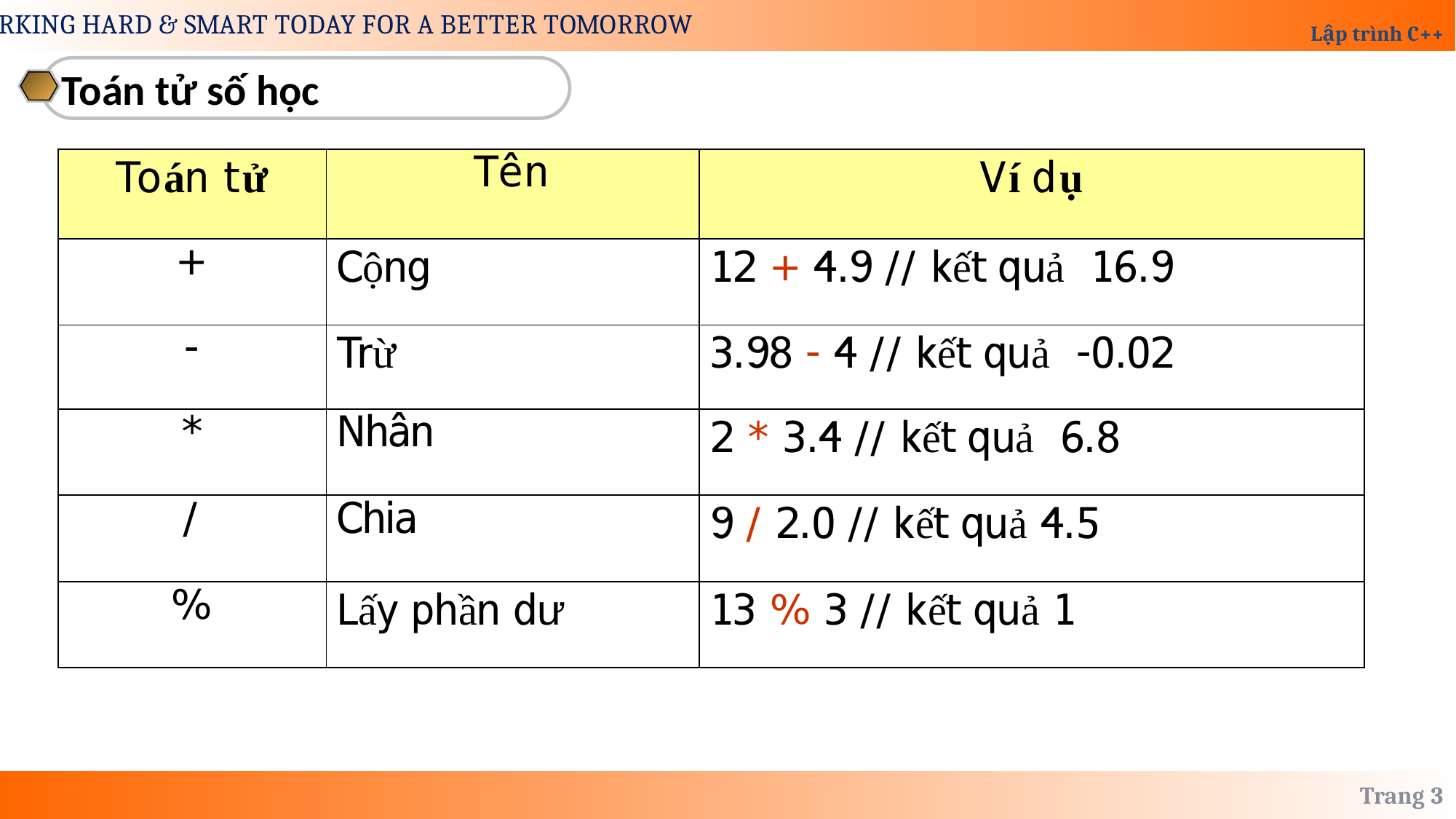

Toán tử số học

| Toán tử | Tên | Ví dụ |
| --- | --- | --- |
| + | Cộng | 12 + 4.9 // kết quả 16.9 |
| - | Trừ | 3.98 - 4 // kết quả -0.02 |
| \* | Nhân | 2 \* 3.4 // kết quả 6.8 |
| / | Chia | 9 / 2.0 // kết quả 4.5 |
| % | Lấy phần dư | 13 % 3 // kết quả 1 |
Trang 3